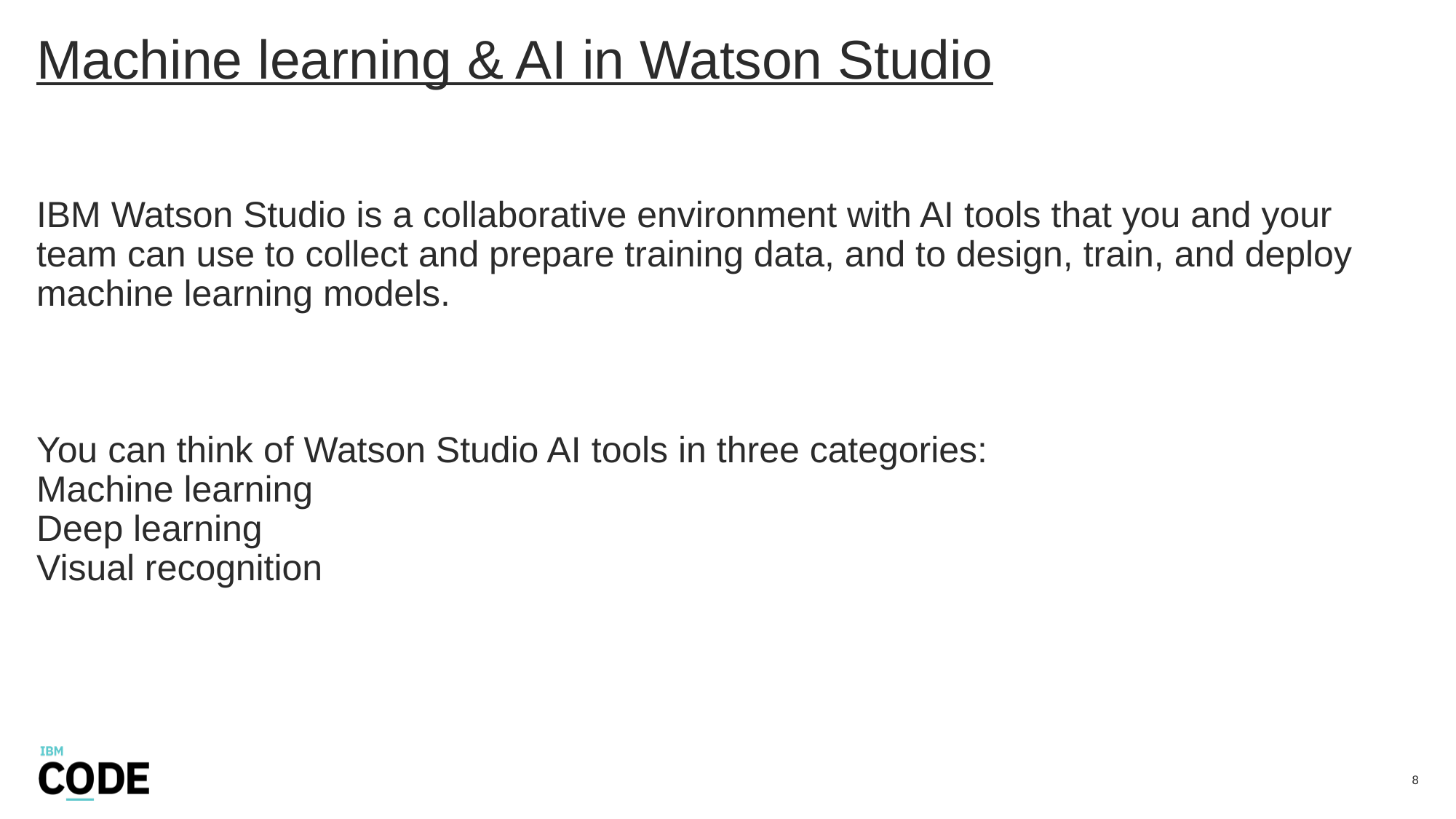

# Machine learning & AI in Watson Studio IBM Watson Studio is a collaborative environment with AI tools that you and your team can use to collect and prepare training data, and to design, train, and deploy machine learning models. You can think of Watson Studio AI tools in three categories: Machine learning Deep learning Visual recognition
8